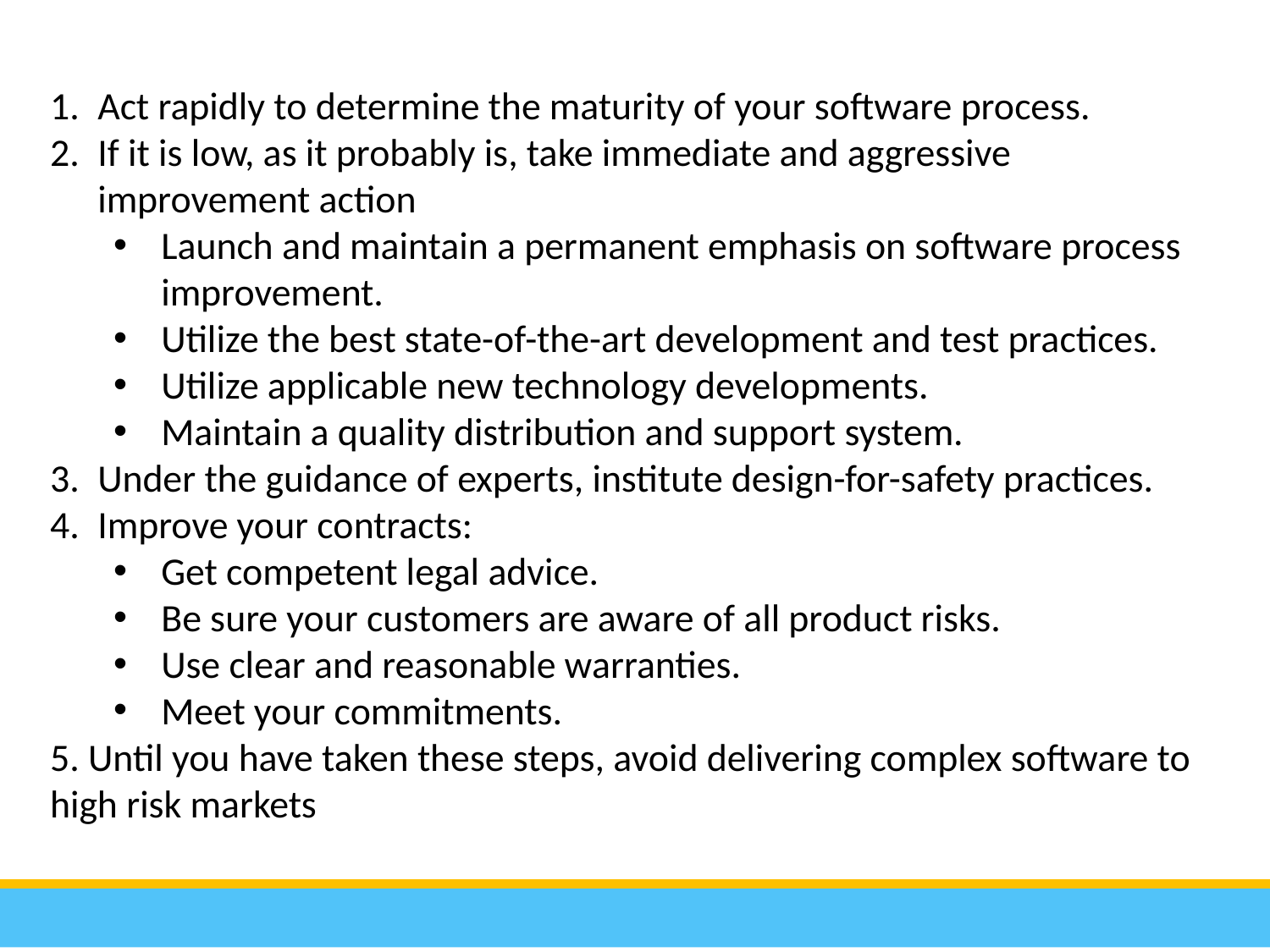

Act rapidly to determine the maturity of your software process.
If it is low, as it probably is, take immediate and aggressive improvement action
Launch and maintain a permanent emphasis on software process improvement.
Utilize the best state-of-the-art development and test practices.
Utilize applicable new technology developments.
Maintain a quality distribution and support system.
Under the guidance of experts, institute design-for-safety practices.
Improve your contracts:
Get competent legal advice.
Be sure your customers are aware of all product risks.
Use clear and reasonable warranties.
Meet your commitments.
5. Until you have taken these steps, avoid delivering complex software to high risk markets